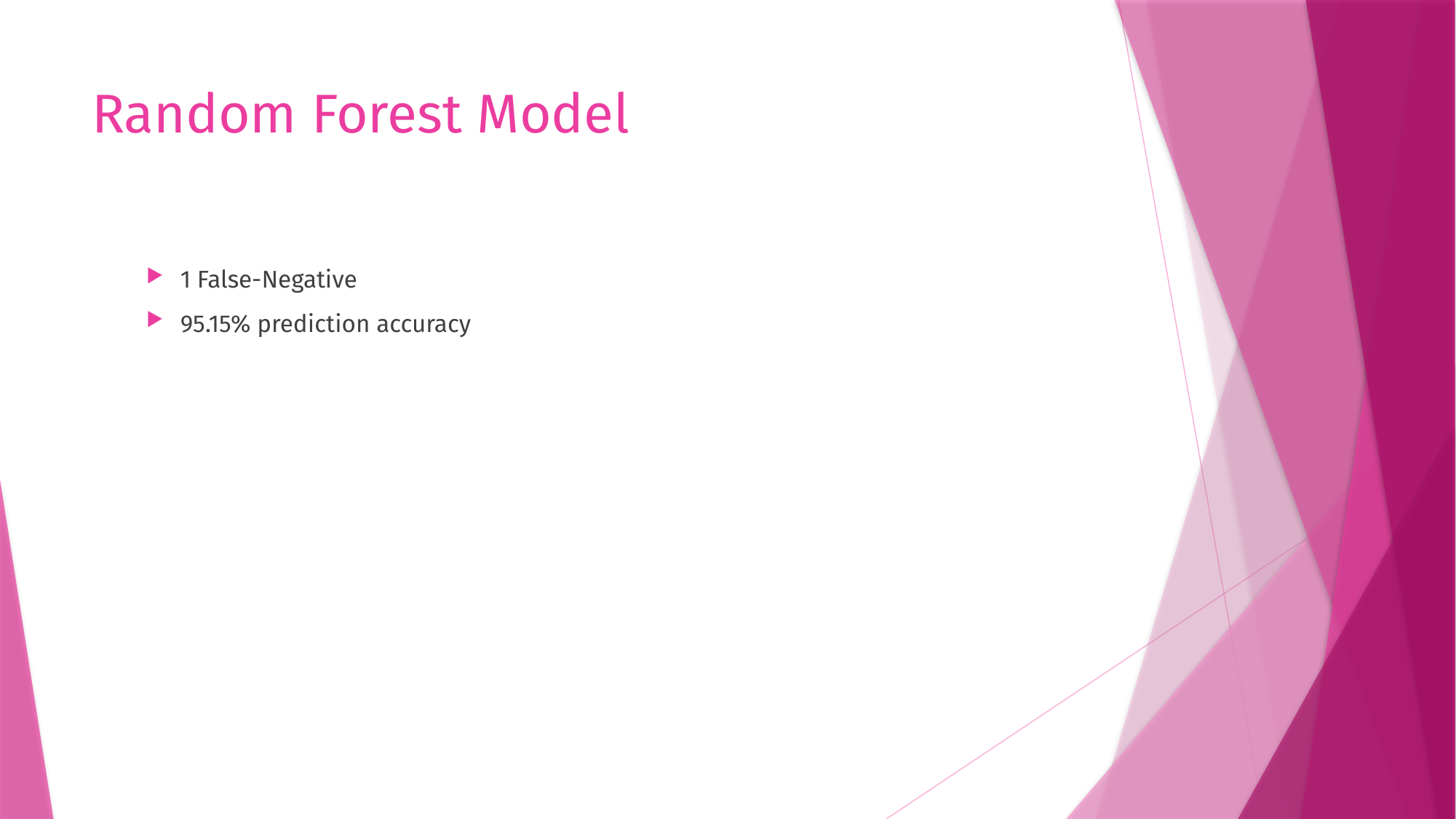

# Random Forest Model
1 False-Negative
95.15% prediction accuracy